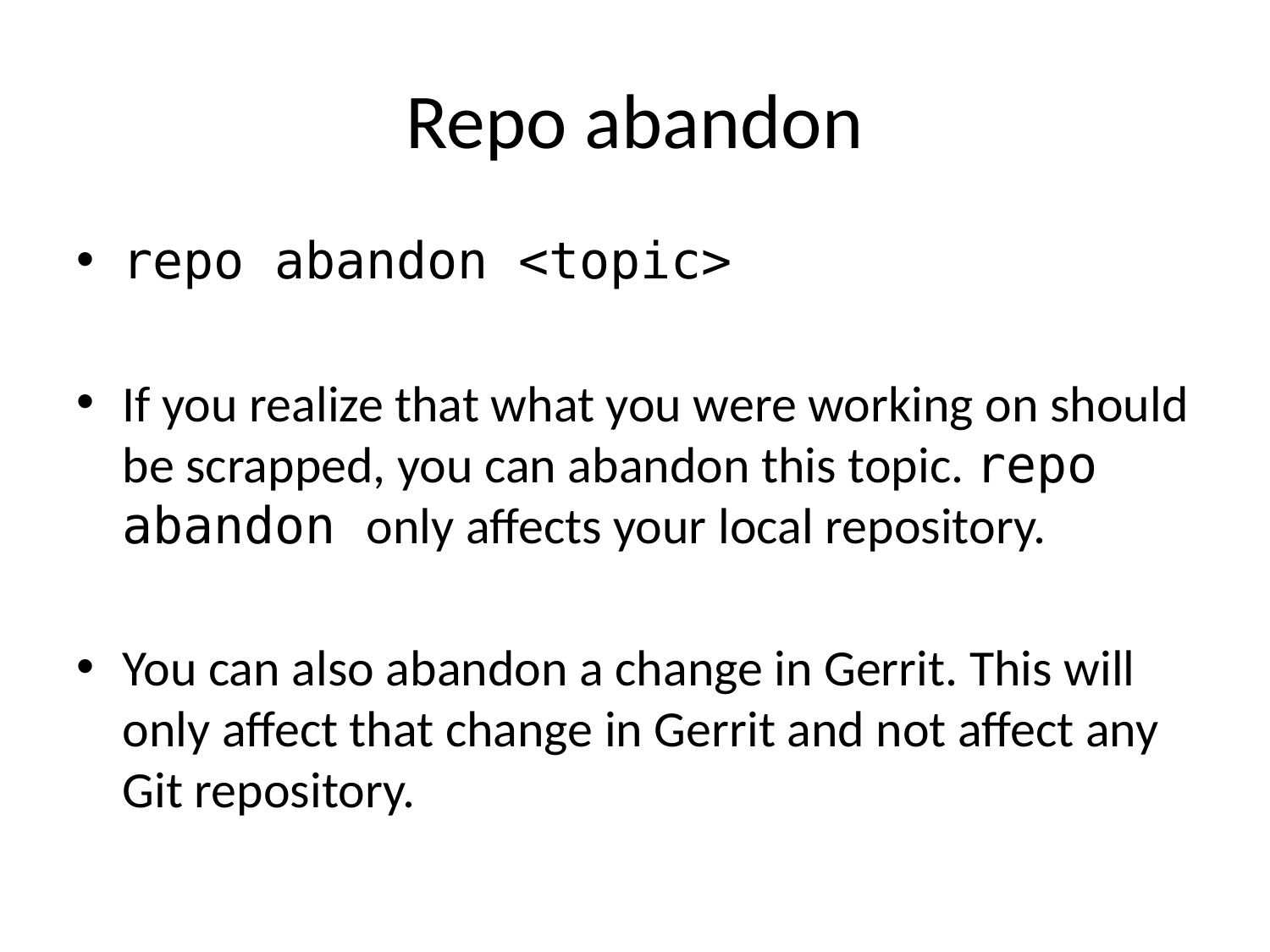

# Repo abandon
repo abandon <topic>

If you realize that what you were working on should be scrapped, you can abandon this topic. repo abandon only affects your local repository.

You can also abandon a change in Gerrit. This will only affect that change in Gerrit and not affect any Git repository.